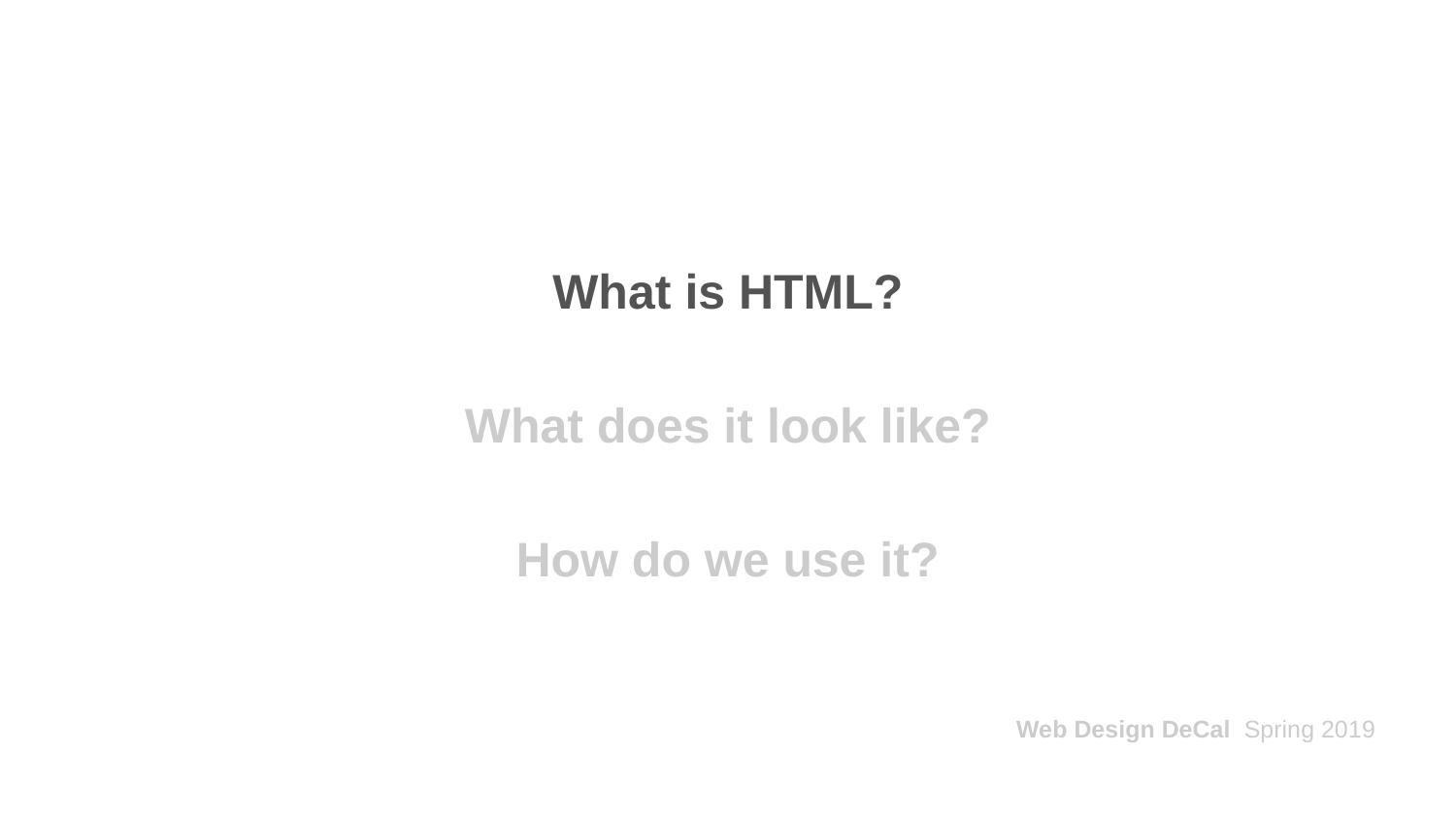

# What is HTML?

What does it look like?

How do we use it?